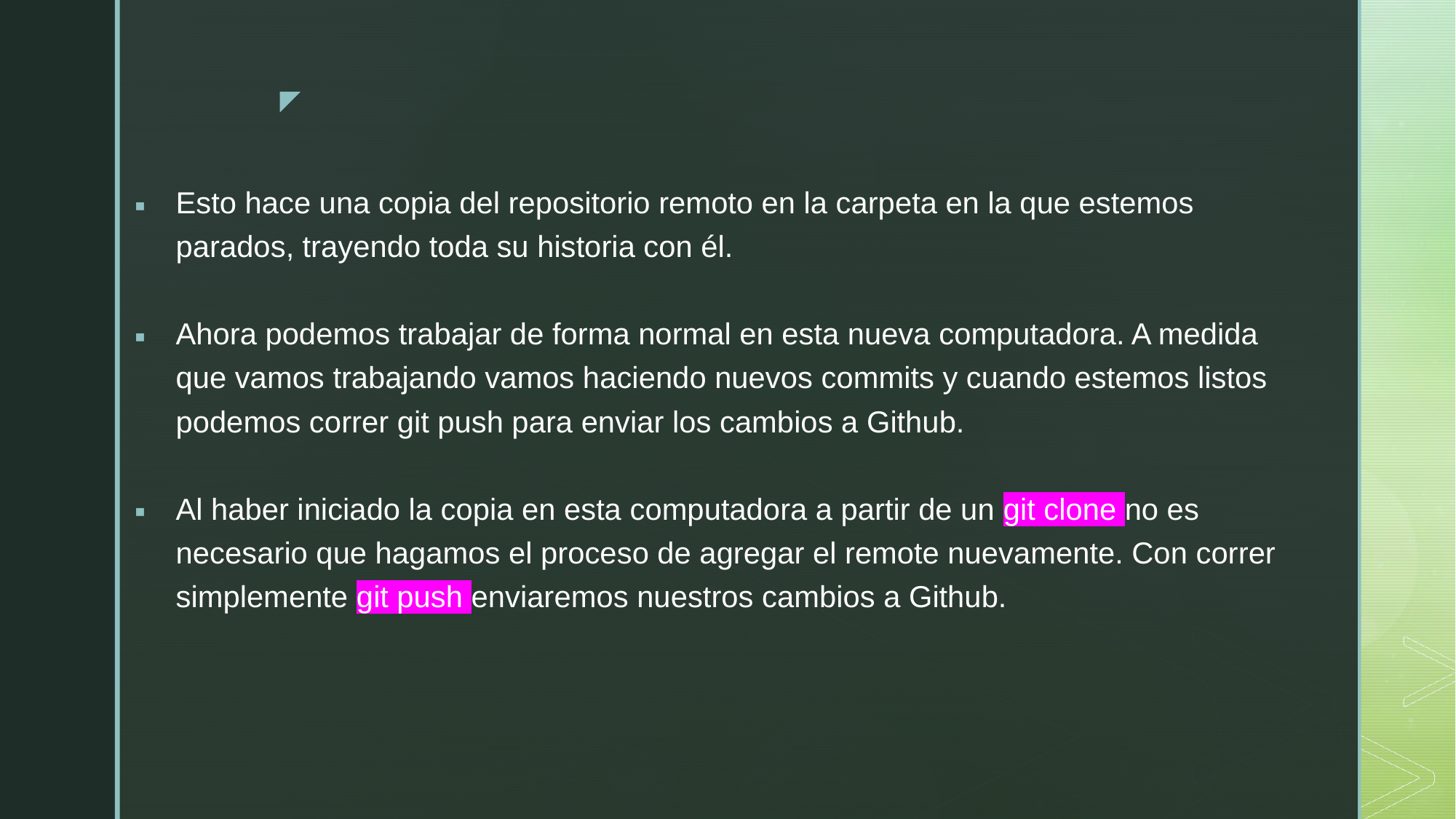

Esto hace una copia del repositorio remoto en la carpeta en la que estemos parados, trayendo toda su historia con él.

Ahora podemos trabajar de forma normal en esta nueva computadora. A medida que vamos trabajando vamos haciendo nuevos commits y cuando estemos listos podemos correr git push para enviar los cambios a Github.

Al haber iniciado la copia en esta computadora a partir de un git clone no es necesario que hagamos el proceso de agregar el remote nuevamente. Con correr simplemente git push enviaremos nuestros cambios a Github.